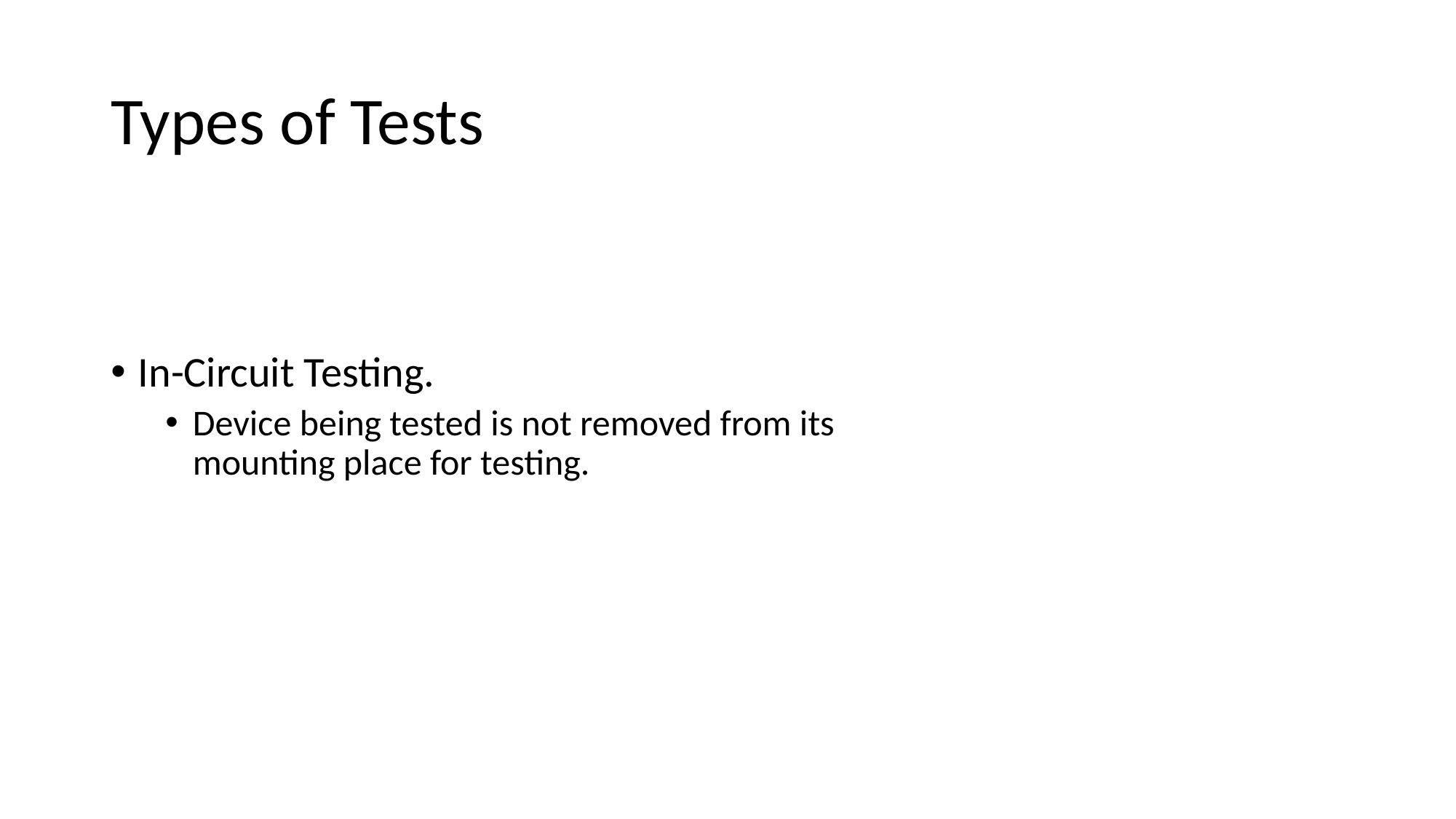

# Types of Tests

In-Circuit Testing.
Device being tested is not removed from its mounting place for testing.